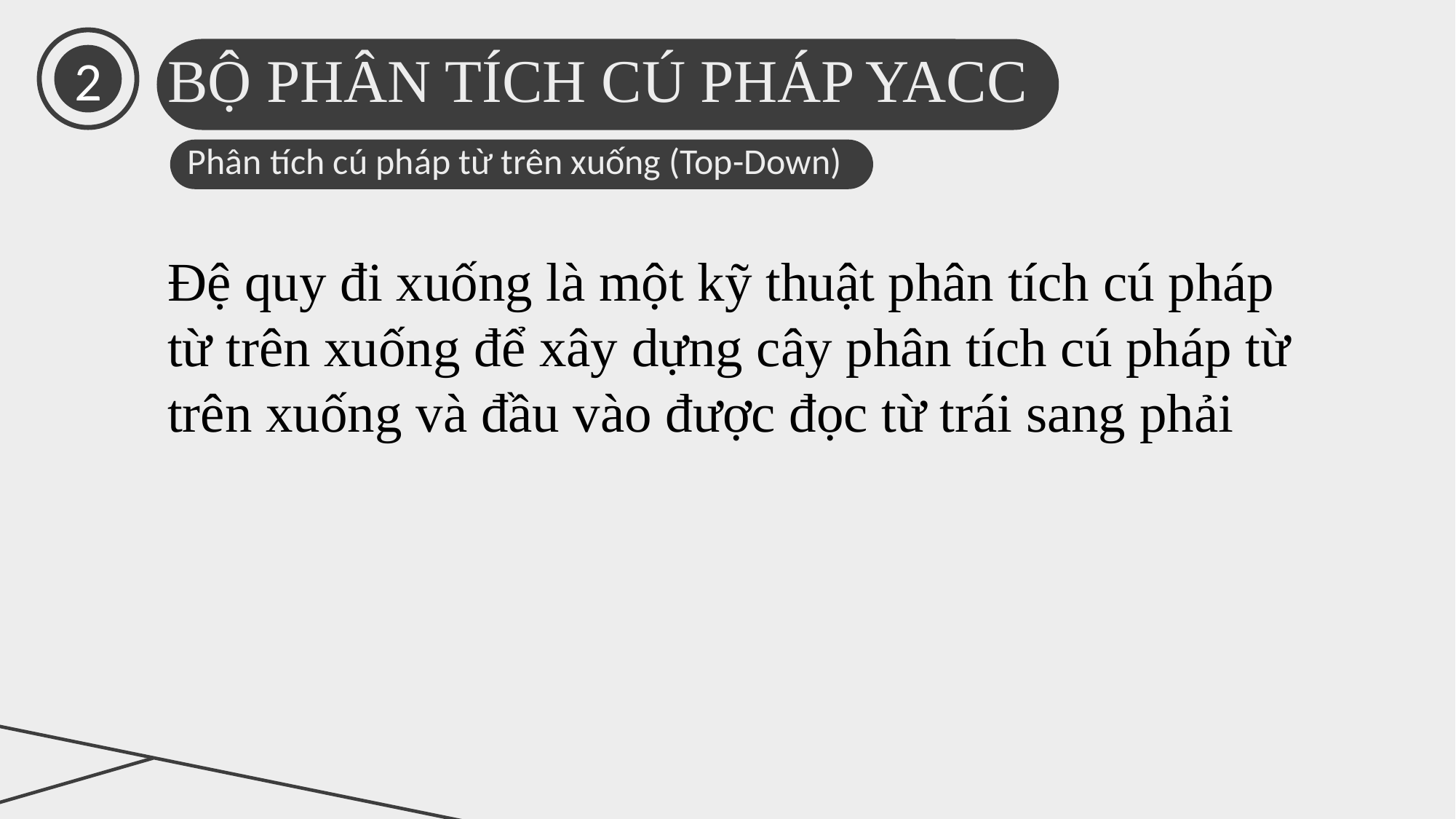

2
BỘ PHÂN TÍCH CÚ PHÁP YACC

Phân tích cú pháp từ trên xuống (Top-Down)

Đệ quy đi xuống là một kỹ thuật phân tích cú pháp từ trên xuống để xây dựng cây phân tích cú pháp từ trên xuống và đầu vào được đọc từ trái sang phải